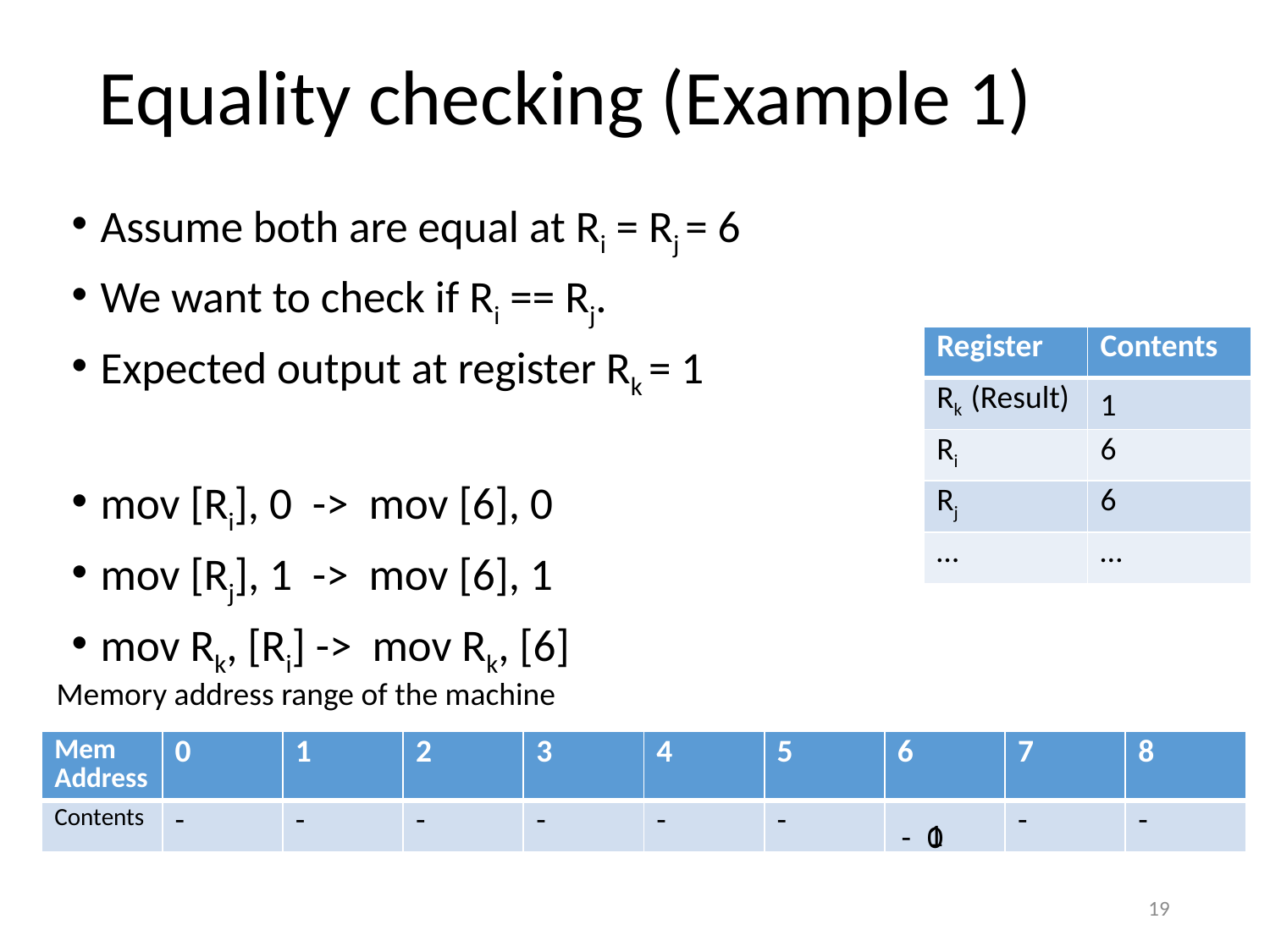

# Equality checking (Example 1)
Assume both are equal at Ri = Rj = 6
We want to check if Ri == Rj.
Expected output at register Rk = 1

mov [Ri], 0  ->  mov [6], 0
mov [Rj], 1  ->  mov [6], 1
mov Rk, [Ri] ->  mov Rk, [6]

| Register | Contents |
| --- | --- |
| Rk (Result) |  |
| Ri | 6 |
| Rj | 6 |
| … | … |
1
Memory address range of the machine
| Mem Address | 0 | 1 | 2 | 3 | 4 | 5 | 6 | 7 | 8 |
| --- | --- | --- | --- | --- | --- | --- | --- | --- | --- |
| Contents | - | - | - | - | - | - |  | - | - |
1
-
0
19